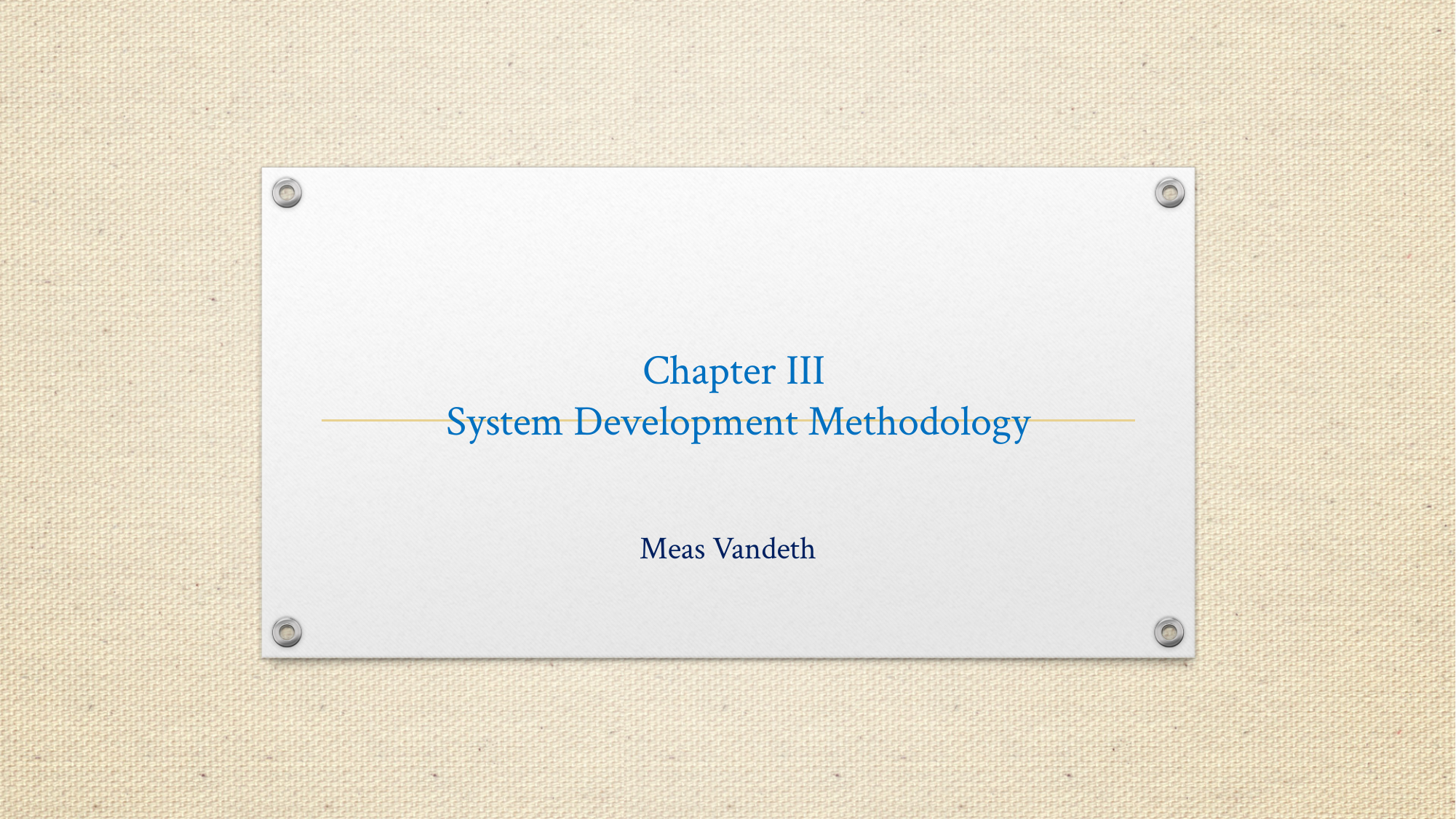

# Chapter III System​ Development Methodology
Meas Vandeth